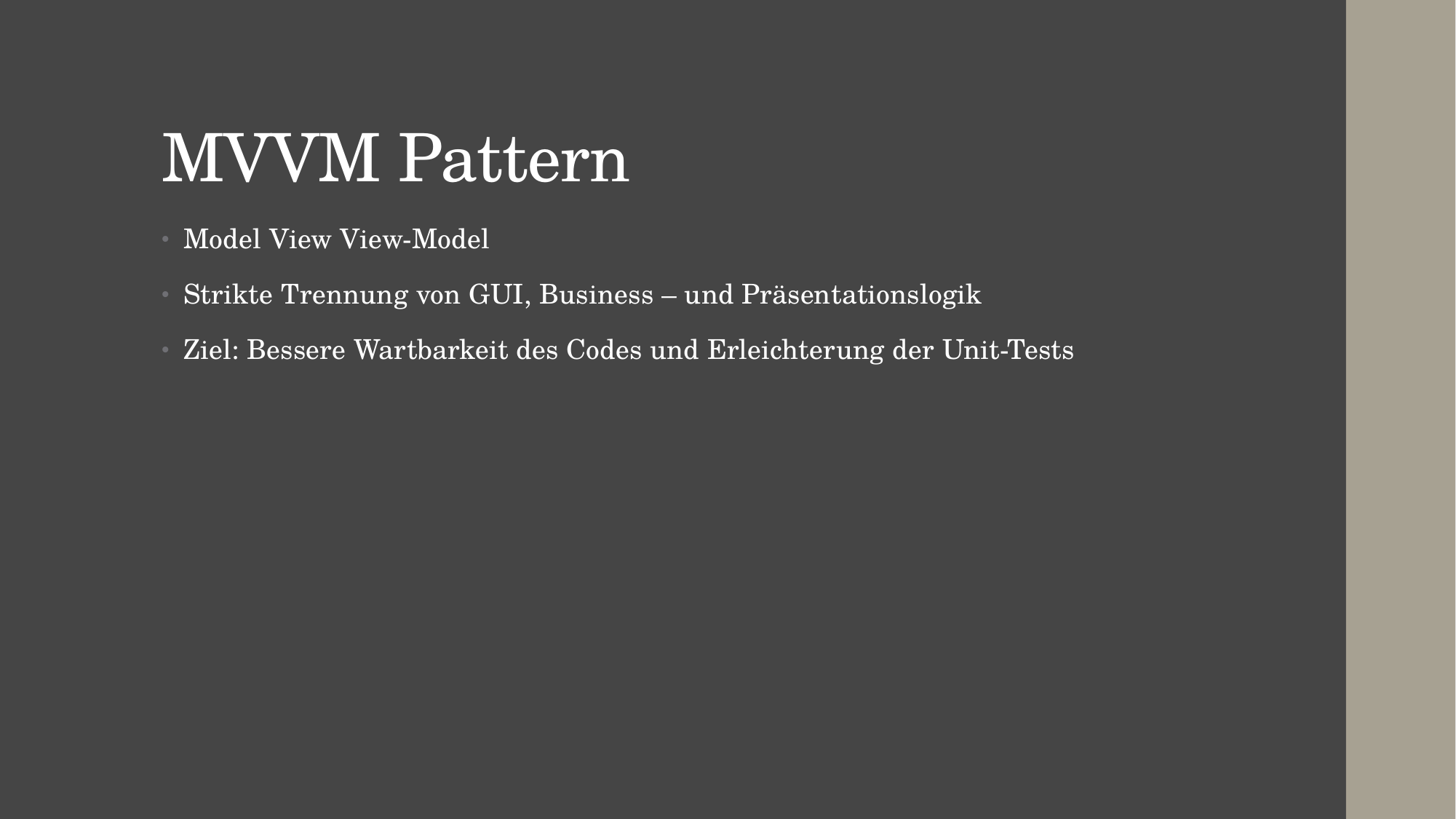

# MVVM Pattern
Model View View-Model
Strikte Trennung von GUI, Business – und Präsentationslogik
Ziel: Bessere Wartbarkeit des Codes und Erleichterung der Unit-Tests